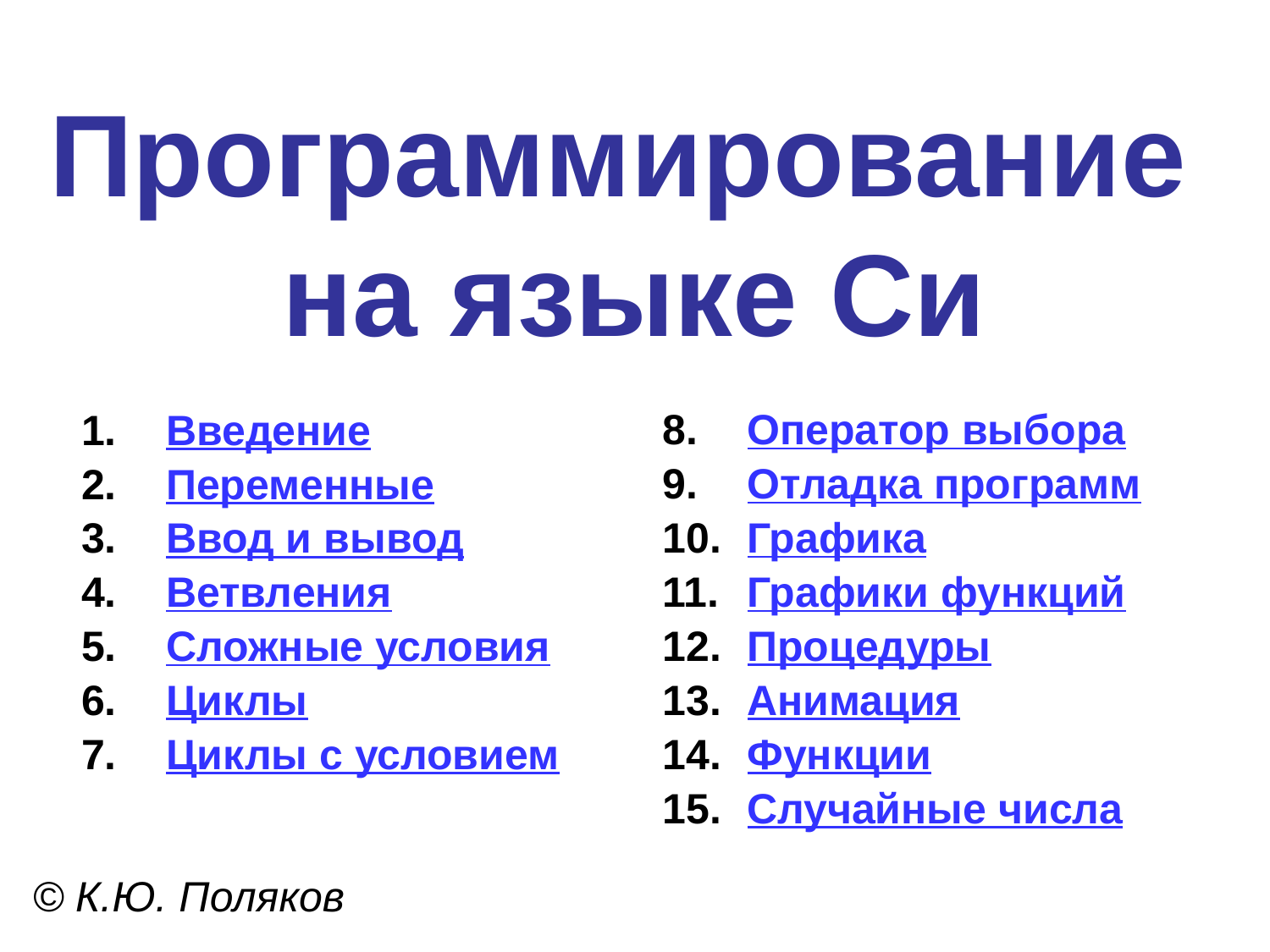

# Программирование на языке Си
Введение
Переменные
Ввод и вывод
Ветвления
Сложные условия
Циклы
Циклы с условием

Оператор выбора
Отладка программ
Графика
Графики функций
Процедуры
Анимация
Функции
Случайные числа
© К.Ю. Поляков